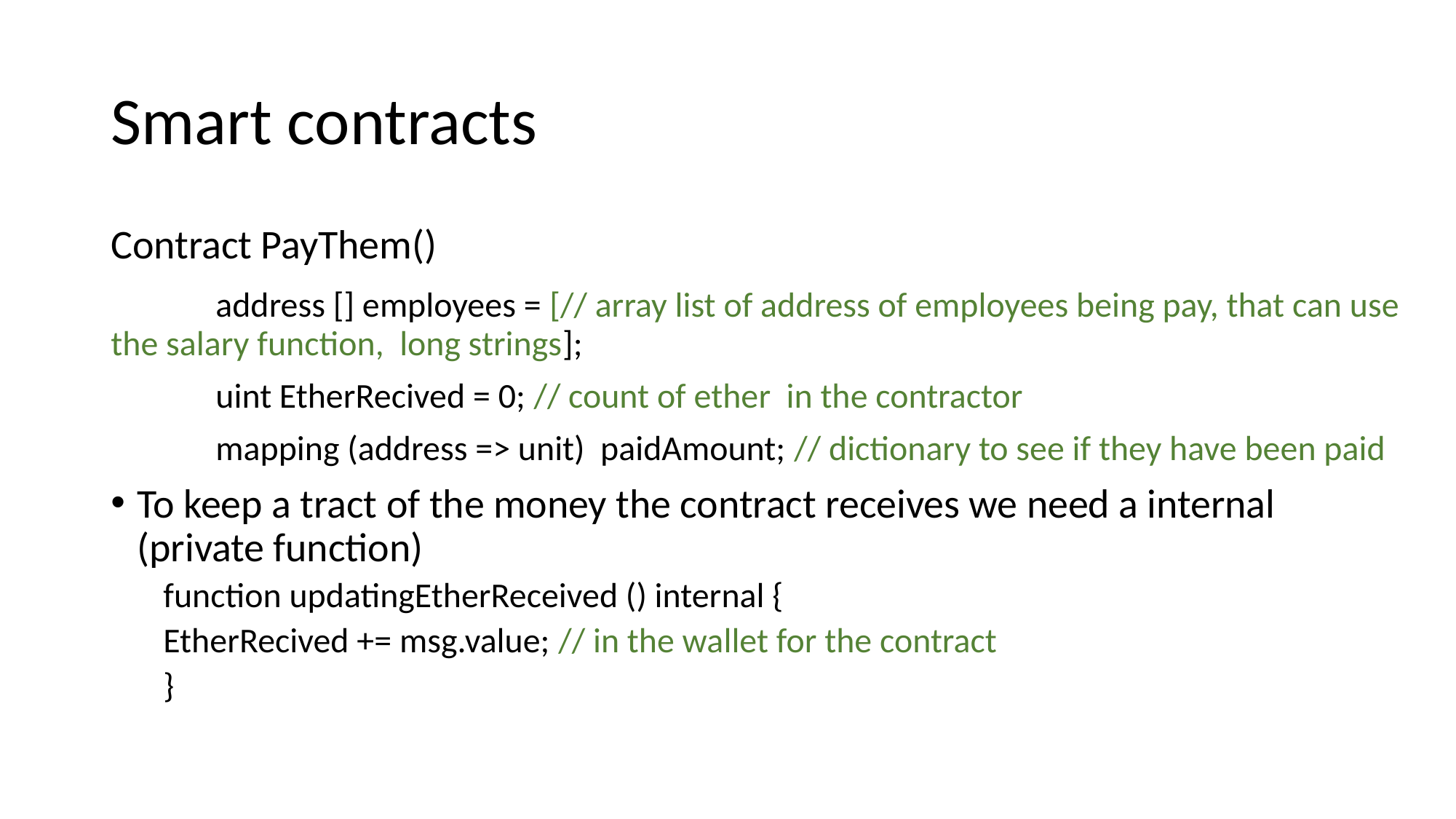

# Smart contracts
Contract PayThem()
	address [] employees = [// array list of address of employees being pay, that can use the salary function,  long strings];
	uint EtherRecived = 0; // count of ether  in the contractor
	mapping (address => unit)  paidAmount; // dictionary to see if they have been paid
To keep a tract of the money the contract receives we need a internal (private function)
function updatingEtherReceived () internal {
	EtherRecived += msg.value; // in the wallet for the contract
}